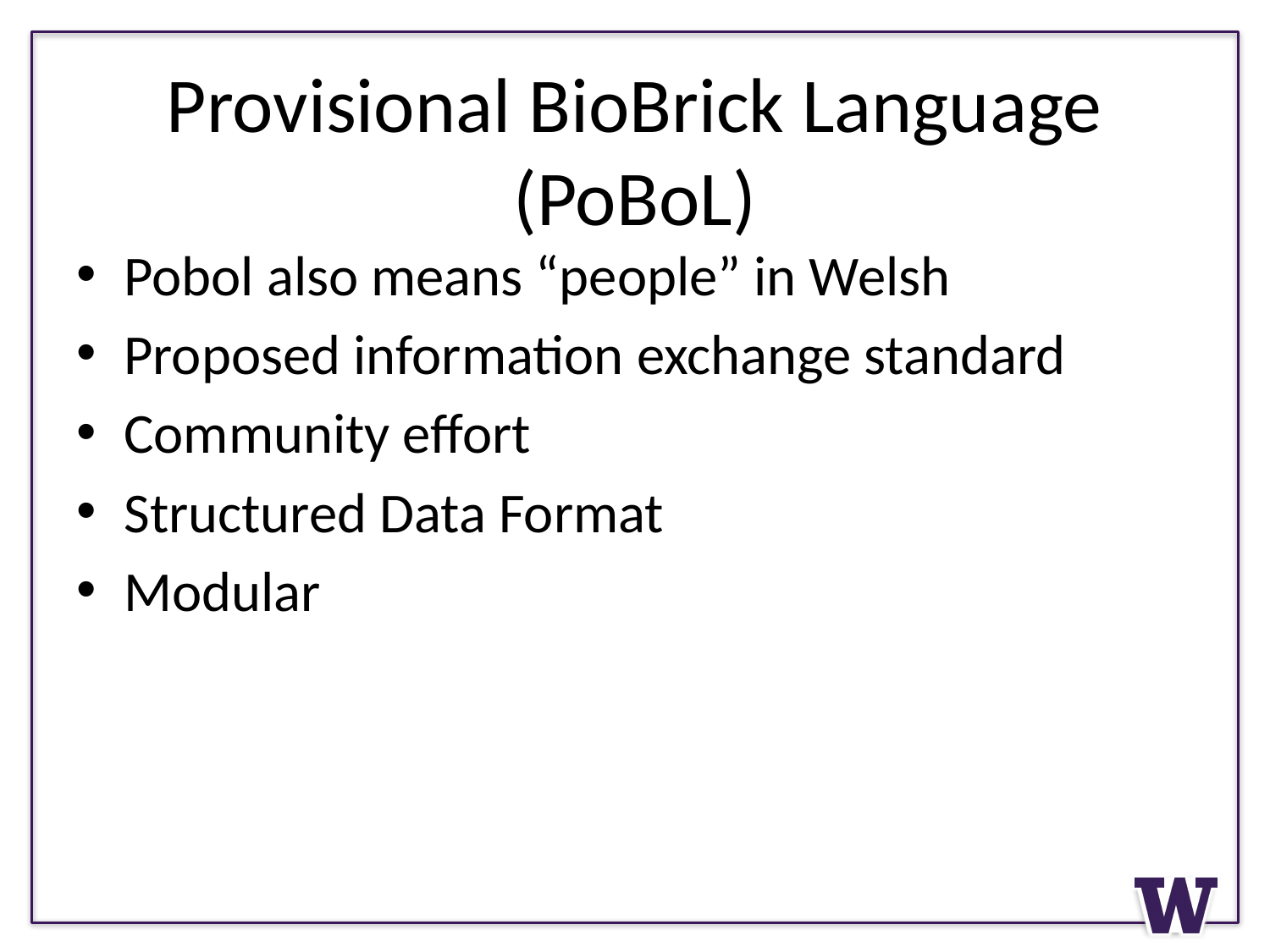

# Provisional BioBrick Language (PoBoL)
Pobol also means “people” in Welsh
Proposed information exchange standard
Community effort
Structured Data Format
Modular